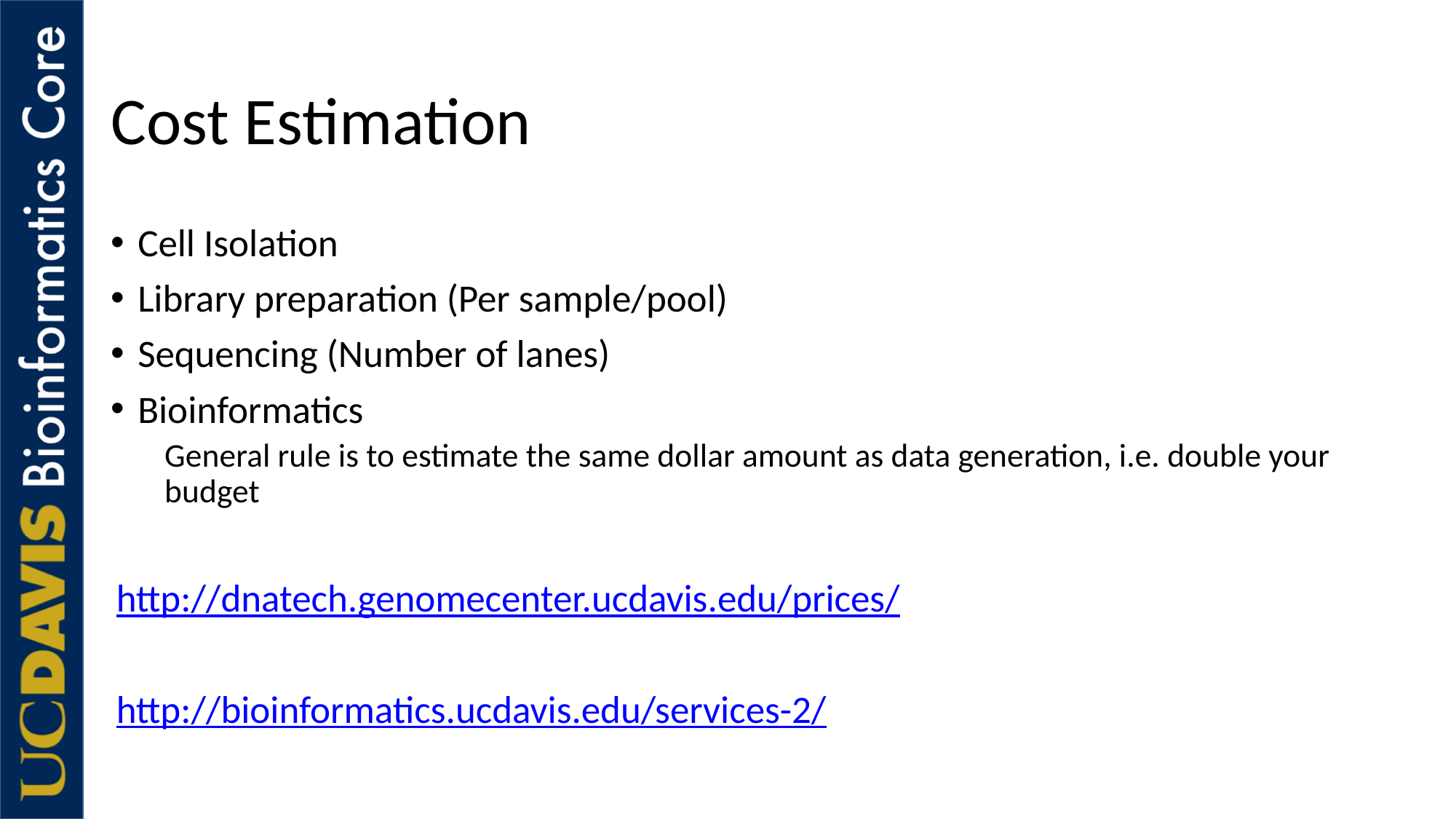

# Cost Estimation
Cell Isolation
Library preparation (Per sample/pool)
Sequencing (Number of lanes)
Bioinformatics
General rule is to estimate the same dollar amount as data generation, i.e. double your budget

http://dnatech.genomecenter.ucdavis.edu/prices/

http://bioinformatics.ucdavis.edu/services-2/